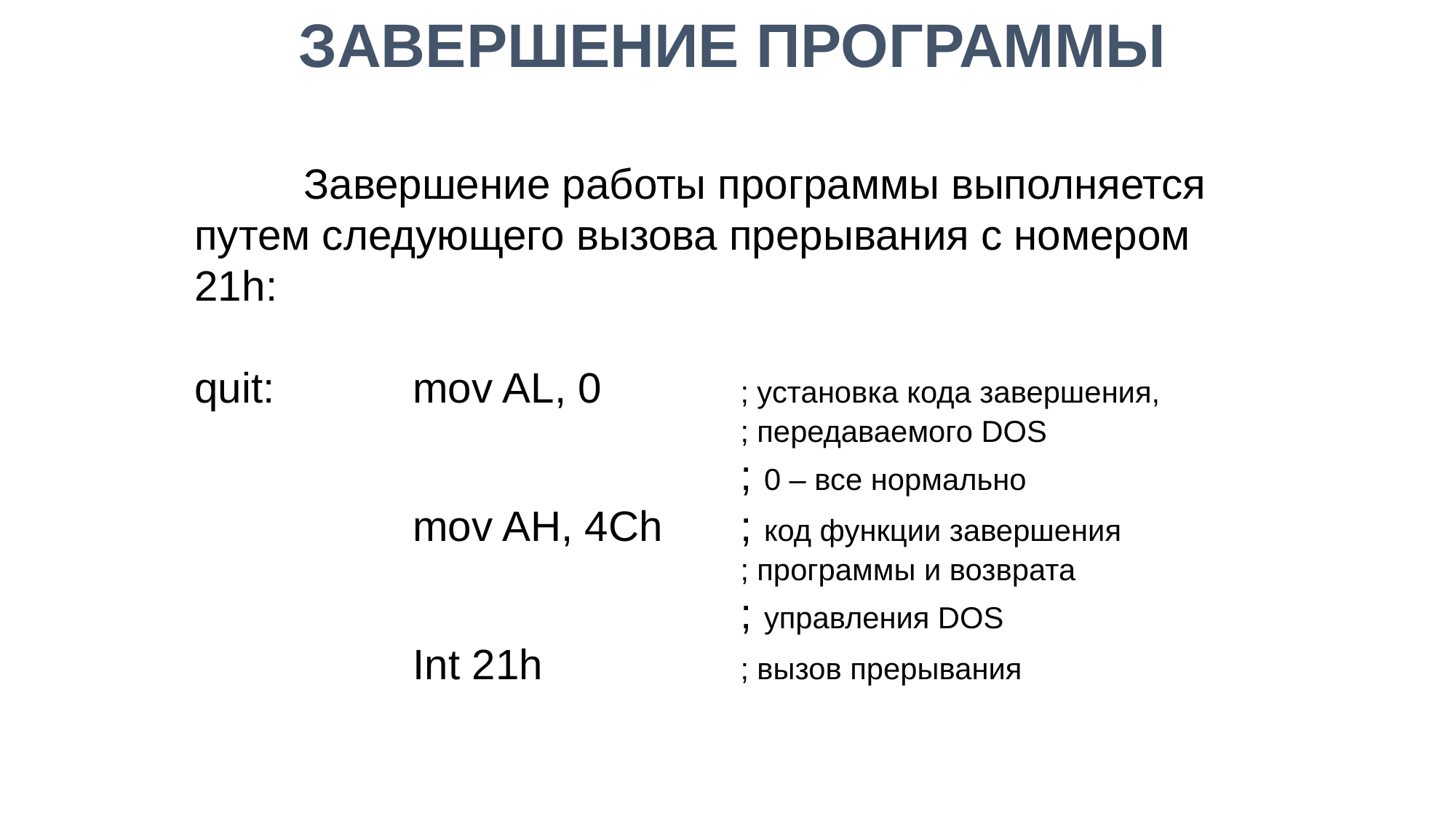

ЗАВЕРШЕНИЕ ПРОГРАММЫ
	Завершение работы программы выполняется путем следующего вызова прерывания с номером 21h:

quit:		mov AL, 0		; установка кода завершения,
					; передаваемого DOS
					; 0 – все нормально
		mov AH, 4Ch	; код функции завершения
					; программы и возврата
					; управления DOS
		Int 21h		; вызов прерывания